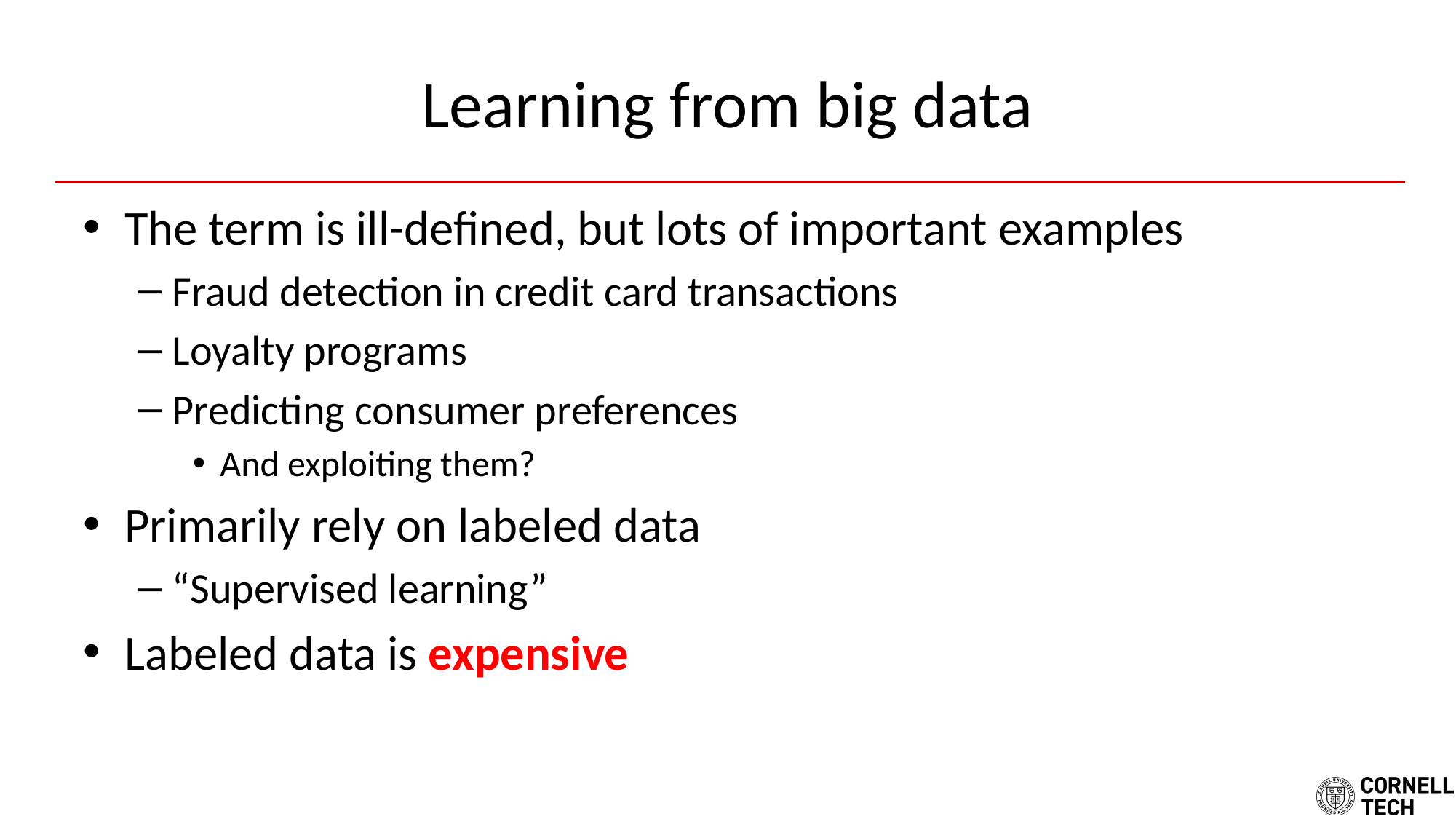

# Learning from big data
The term is ill-defined, but lots of important examples
Fraud detection in credit card transactions
Loyalty programs
Predicting consumer preferences
And exploiting them?
Primarily rely on labeled data
“Supervised learning”
Labeled data is expensive